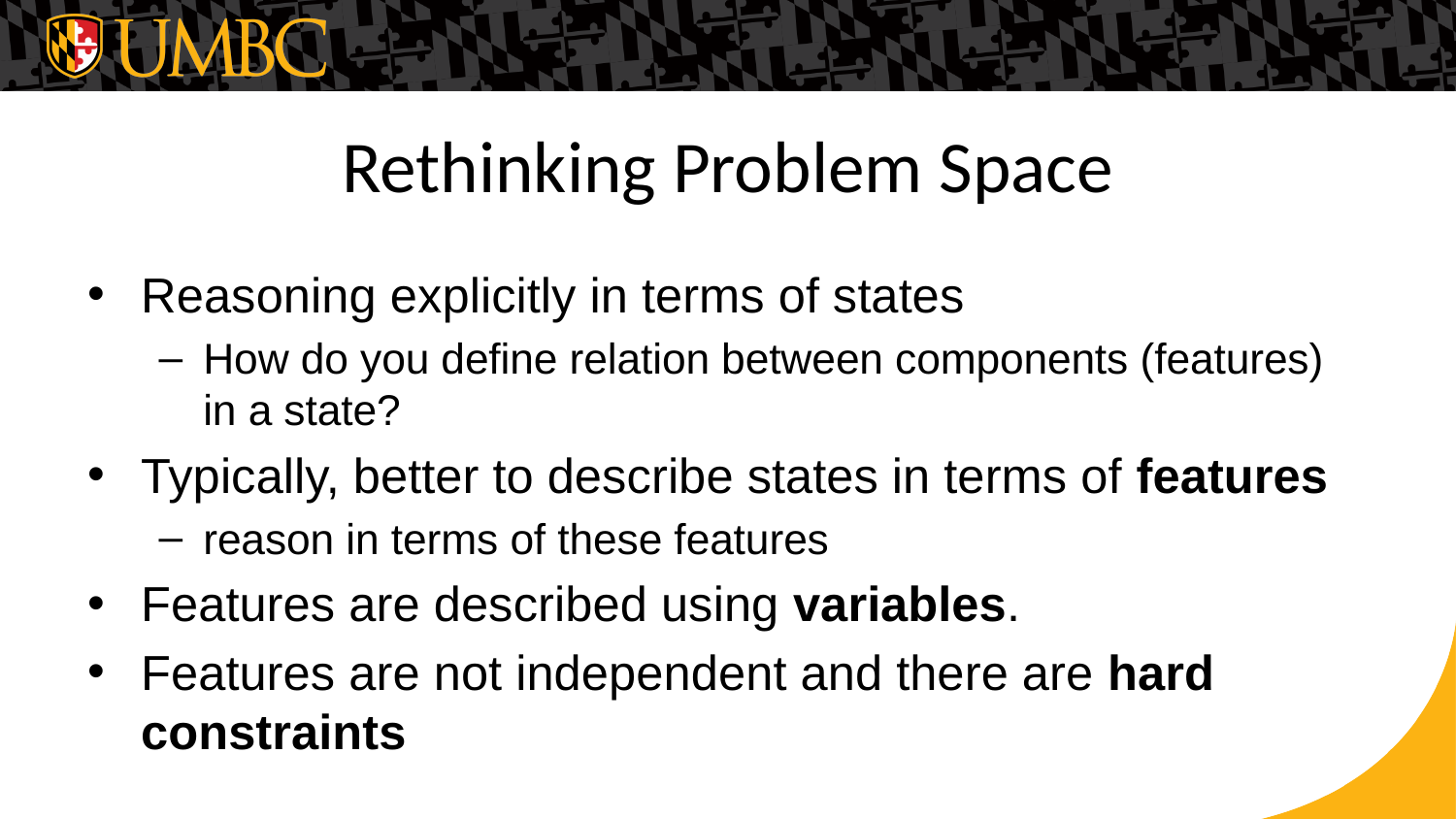

# Rethinking Problem Space
Reasoning explicitly in terms of states
How do you define relation between components (features) in a state?
Typically, better to describe states in terms of features
reason in terms of these features
Features are described using variables.
Features are not independent and there are hard constraints